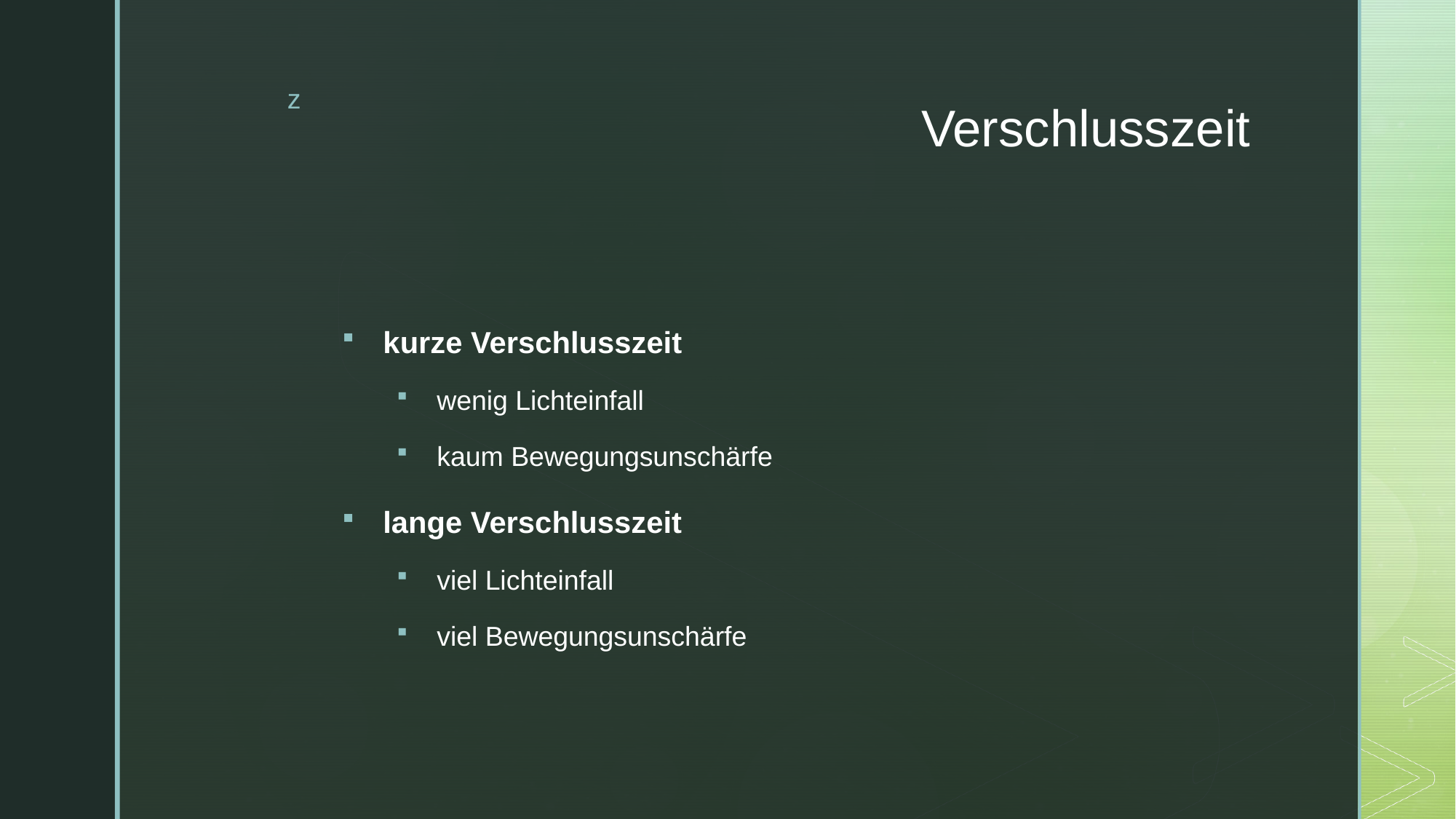

# Verschlusszeit
kurze Verschlusszeit
wenig Lichteinfall
kaum Bewegungsunschärfe
lange Verschlusszeit
viel Lichteinfall
viel Bewegungsunschärfe